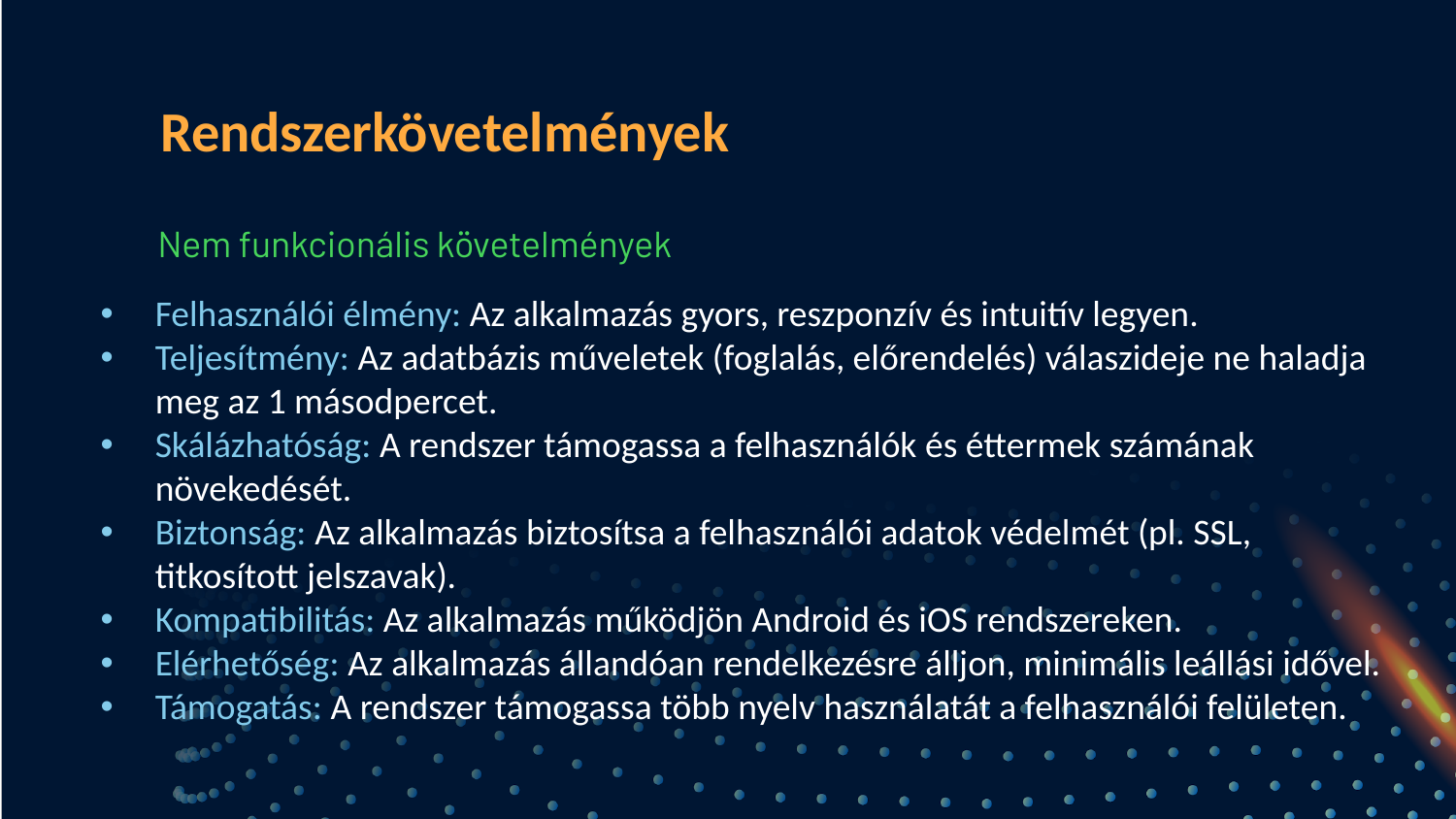

Rendszerkövetelmények
Nem funkcionális követelmények
Felhasználói élmény: Az alkalmazás gyors, reszponzív és intuitív legyen.
Teljesítmény: Az adatbázis műveletek (foglalás, előrendelés) válaszideje ne haladja meg az 1 másodpercet.
Skálázhatóság: A rendszer támogassa a felhasználók és éttermek számának növekedését.
Biztonság: Az alkalmazás biztosítsa a felhasználói adatok védelmét (pl. SSL, titkosított jelszavak).
Kompatibilitás: Az alkalmazás működjön Android és iOS rendszereken.
Elérhetőség: Az alkalmazás állandóan rendelkezésre álljon, minimális leállási idővel.
Támogatás: A rendszer támogassa több nyelv használatát a felhasználói felületen.